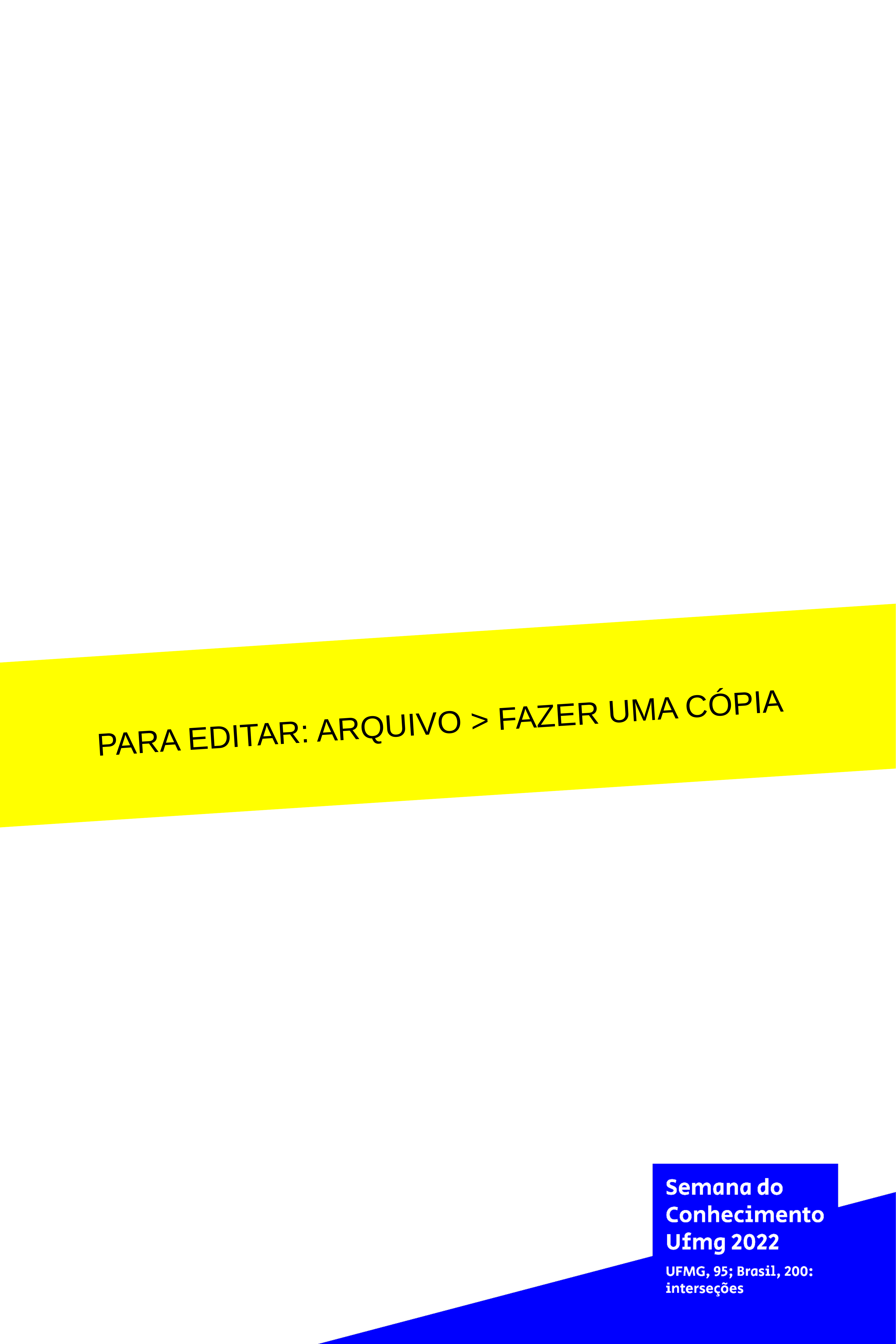

#

PARA EDITAR: ARQUIVO > FAZER UMA CÓPIA